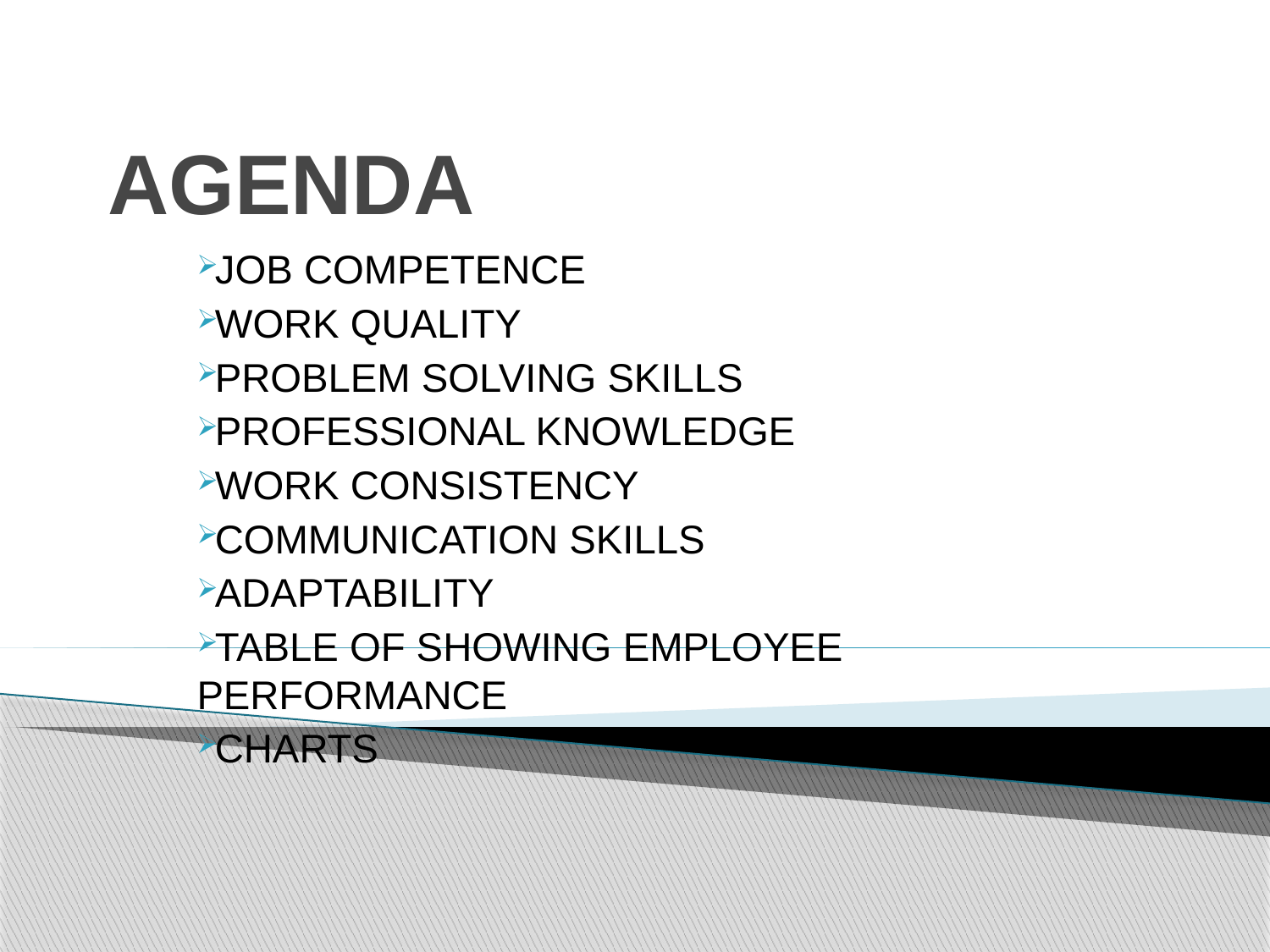

# AGENDA
JOB COMPETENCE
WORK QUALITY
PROBLEM SOLVING SKILLS
PROFESSIONAL KNOWLEDGE
WORK CONSISTENCY
COMMUNICATION SKILLS
ADAPTABILITY
TABLE OF SHOWING EMPLOYEE PERFORMANCE
CHARTS